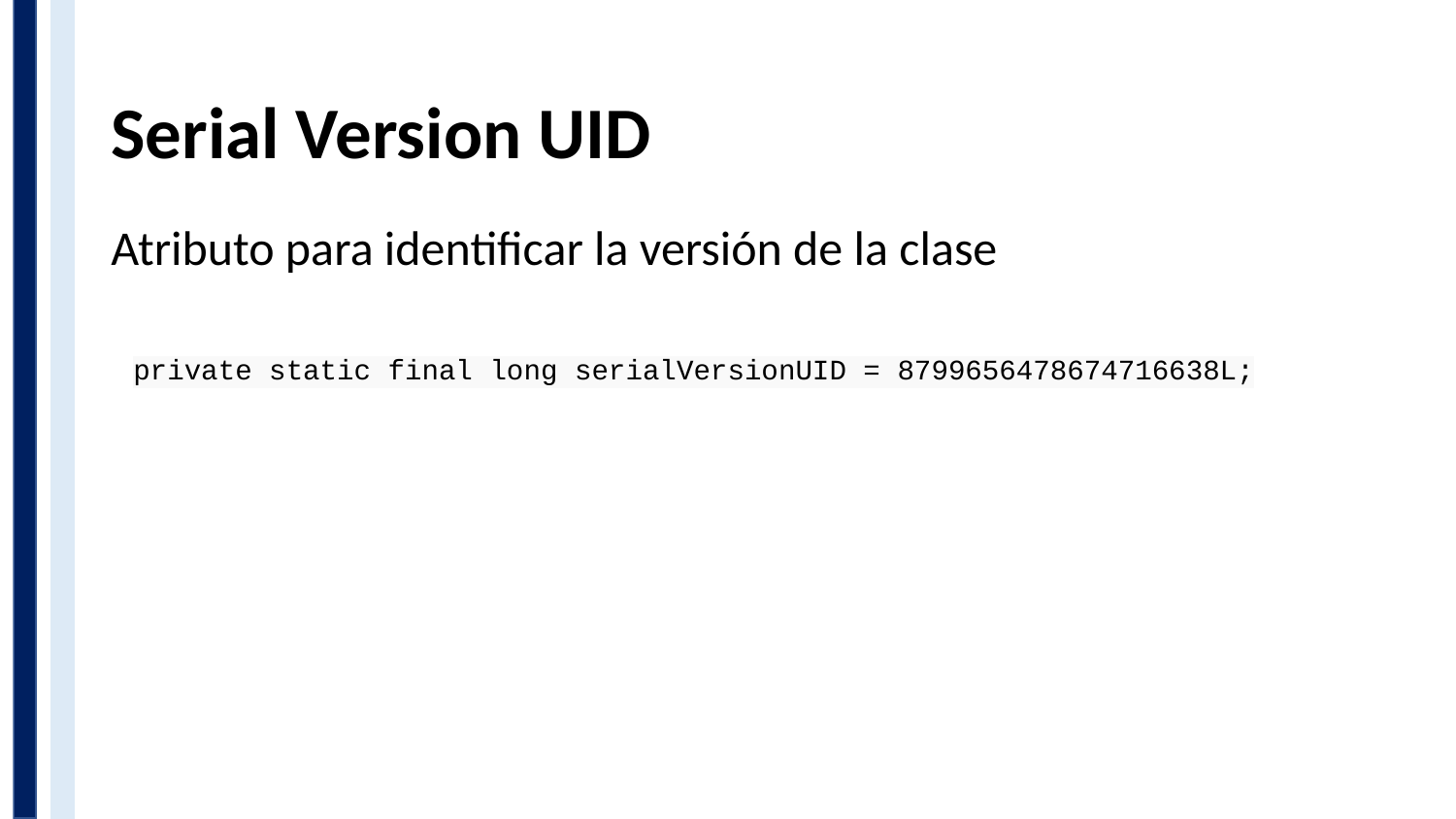

# Serial Version UID
Atributo para identificar la versión de la clase

private static final long serialVersionUID = 8799656478674716638L;